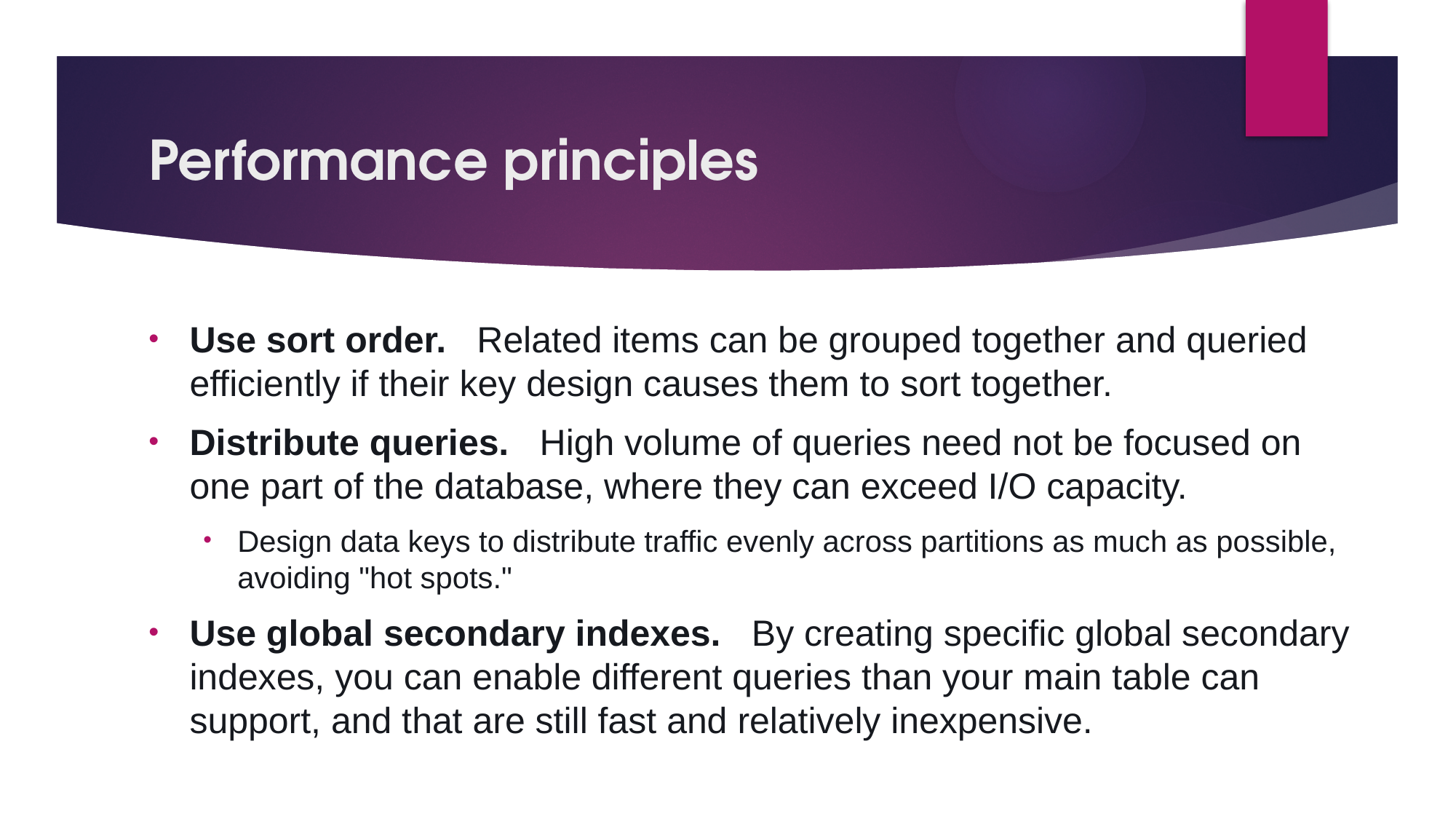

# Performance principles
Use sort order.   Related items can be grouped together and queried efficiently if their key design causes them to sort together.
Distribute queries.   High volume of queries need not be focused on one part of the database, where they can exceed I/O capacity.
Design data keys to distribute traffic evenly across partitions as much as possible, avoiding "hot spots."
Use global secondary indexes.   By creating specific global secondary indexes, you can enable different queries than your main table can support, and that are still fast and relatively inexpensive.